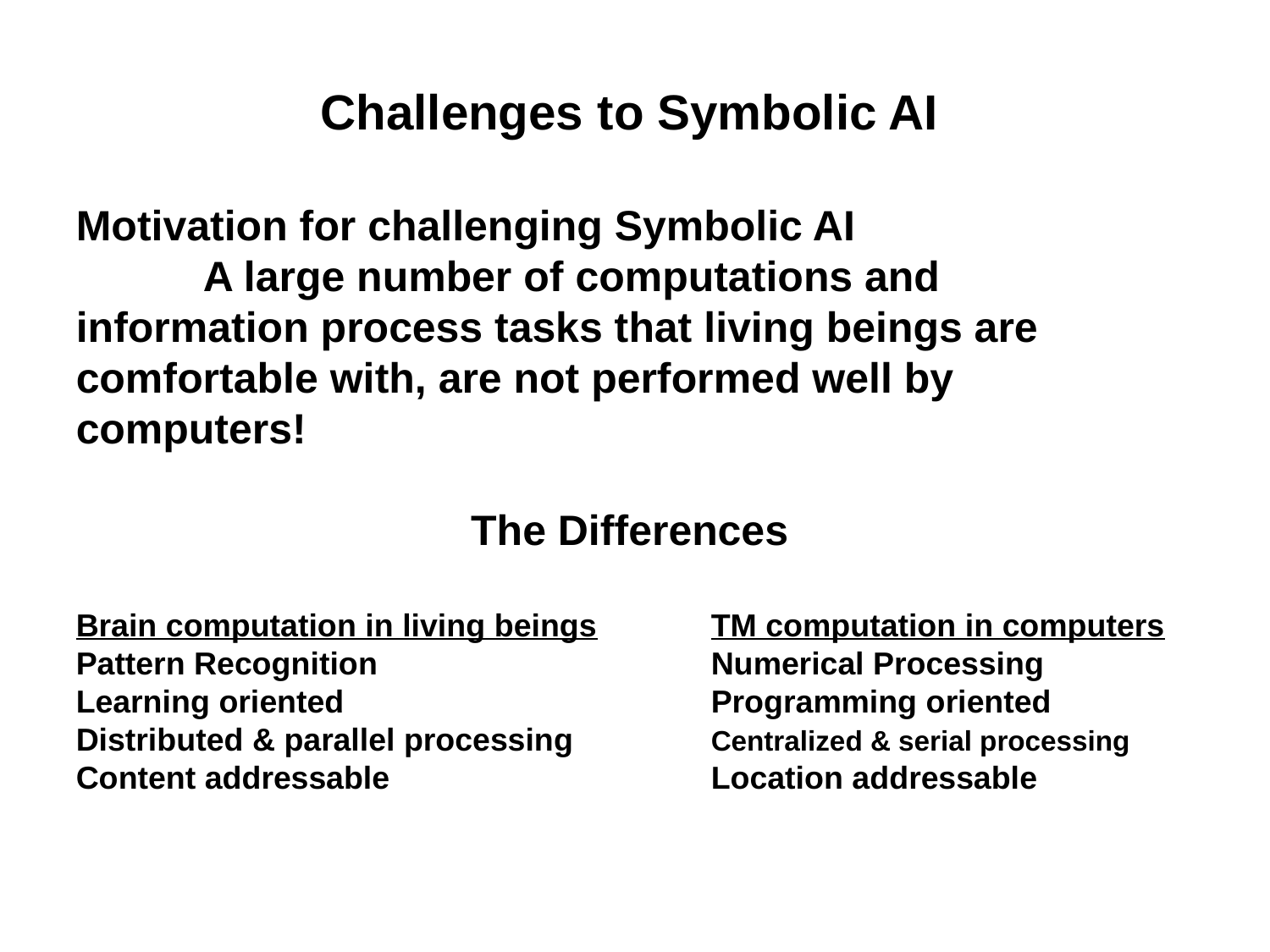

Challenges to Symbolic AI

Motivation for challenging Symbolic AI
	A large number of computations and information process tasks that living beings are comfortable with, are not performed well by computers!

The Differences

Brain computation in living beings 	TM computation in computers
Pattern Recognition 			Numerical Processing
Learning oriented 			Programming oriented
Distributed & parallel processing 		Centralized & serial processing
Content addressable 			Location addressable